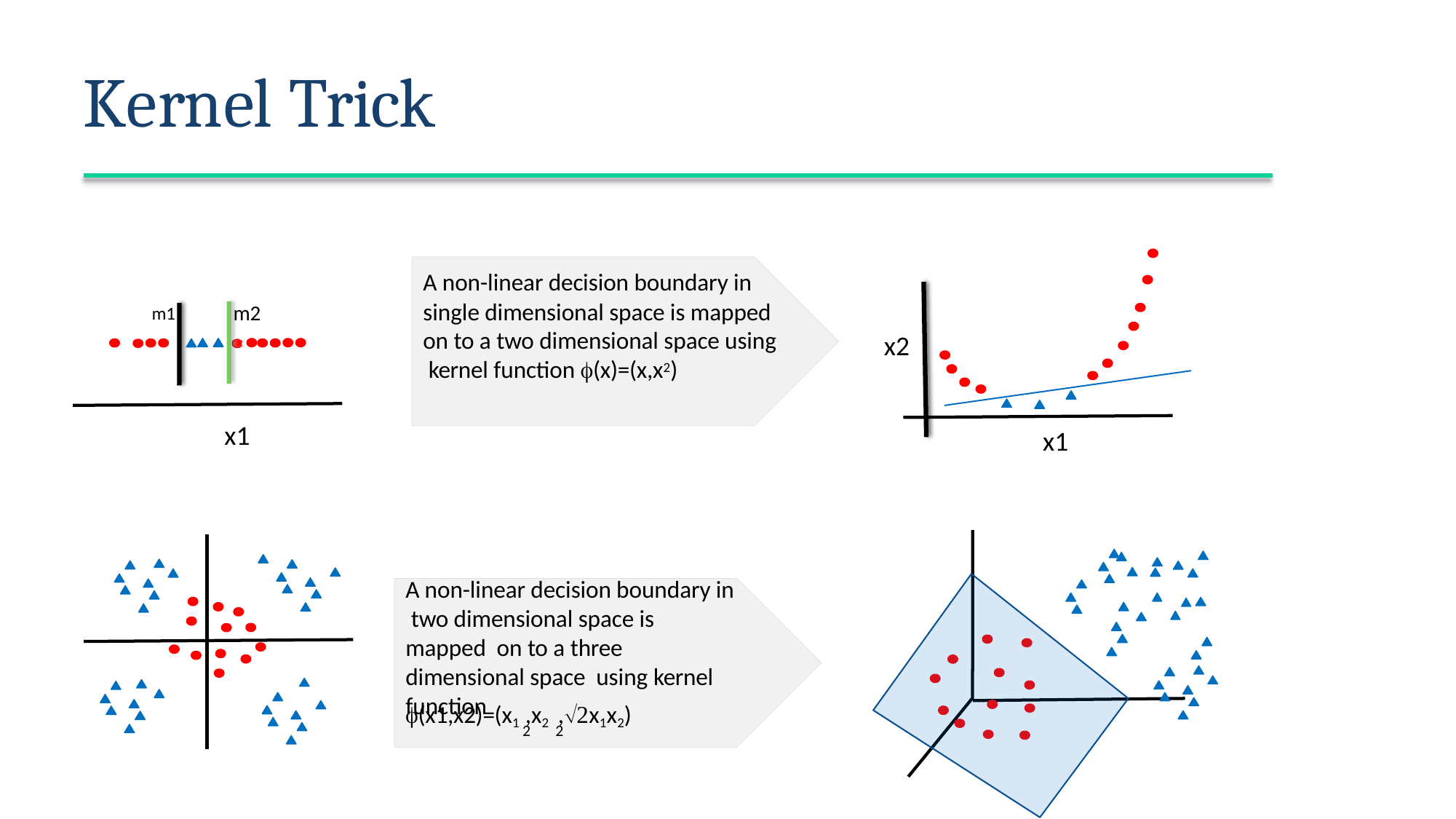

# Kernel Trick

A non-linear decision boundary in  single dimensional space is mapped  on to a two dimensional space using  kernel function φ(x)=(x,x2)

m2

m1

x2

x1
x1

A non-linear decision boundary in  two dimensional space is mapped  on to a three dimensional space  using kernel function
φ(x1,x2)=(x1  ,x2  ,√2x1x2)
2	2